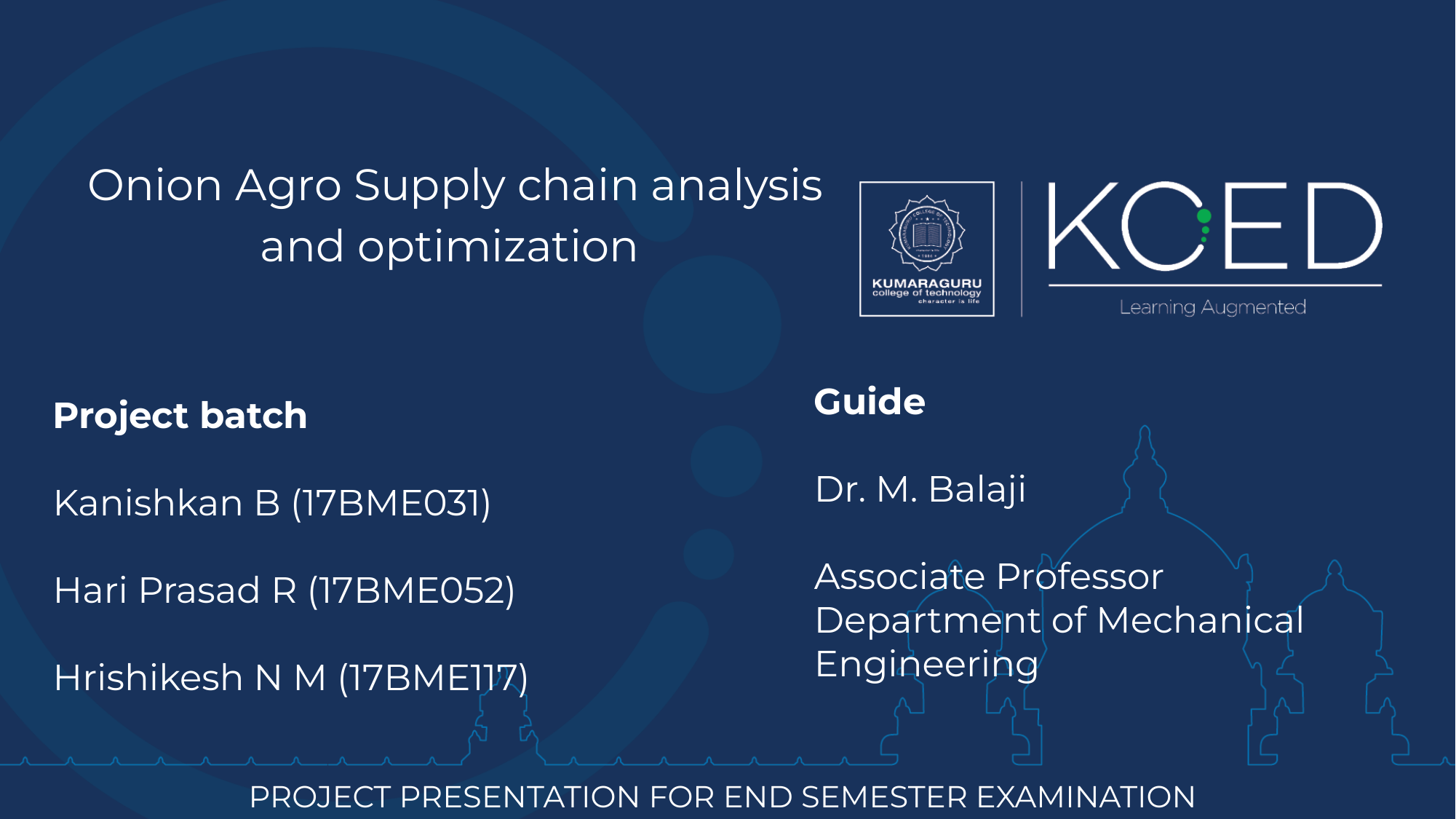

# Onion Agro Supply chain analysis and optimization
Guide
Dr. M. Balaji
Associate Professor
Department of Mechanical Engineering
Project batch
Kanishkan B (17BME031)
Hari Prasad R (17BME052)
Hrishikesh N M (17BME117)
PROJECT PRESENTATION FOR END SEMESTER EXAMINATION